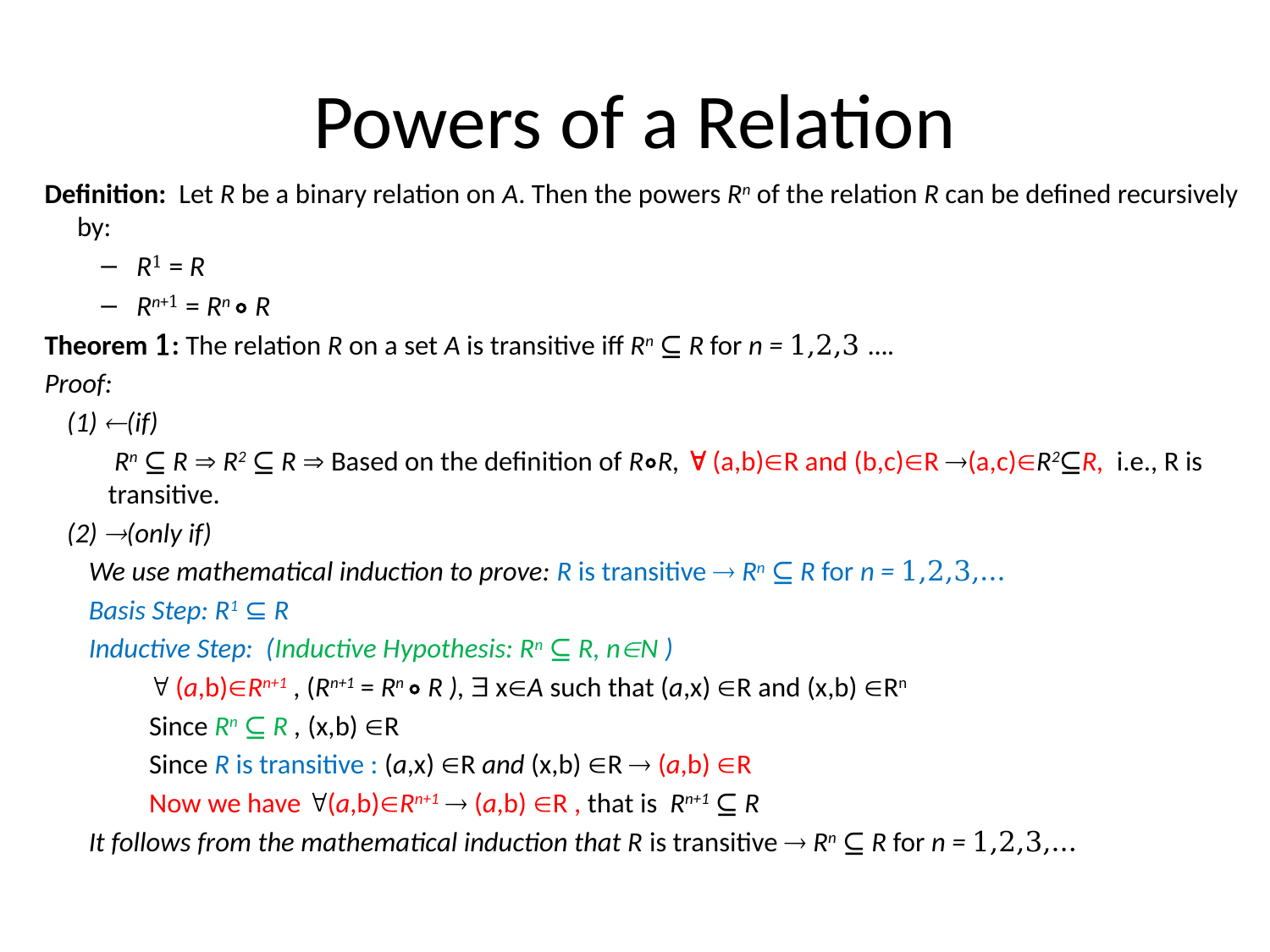

# Powers of a Relation
Definition:  Let R be a binary relation on A. Then the powers Rn of the relation R can be defined recursively by:
R1 = R
Rn+1 = Rn ∘ R
Theorem 1: The relation R on a set A is transitive iff Rn ⊆ R for n = 1,2,3 ….
Proof:
(1) ←(if)
	 Rn ⊆ R ⇒ R2 ⊆ R ⇒ Based on the definition of R∘R, ∀ (a,b)∈R and (b,c)∈R →(a,c)∈R2⊆R,  i.e., R is transitive.
(2) →(only if)
We use mathematical induction to prove: R is transitive → Rn ⊆ R for n = 1,2,3,…
Basis Step: R1 ⊆ R
Inductive Step:  (Inductive Hypothesis: Rn ⊆ R, n∈N )
	∀ (a,b)∈Rn+1 , (Rn+1 = Rn ∘ R ), ∃ x∈A such that (a,x) ∈R and (x,b) ∈Rn
	Since Rn ⊆ R , (x,b) ∈R
	Since R is transitive : (a,x) ∈R and (x,b) ∈R → (a,b) ∈R
	Now we have ∀(a,b)∈Rn+1 → (a,b) ∈R , that is  Rn+1 ⊆ R
It follows from the mathematical induction that R is transitive → Rn ⊆ R for n = 1,2,3,…